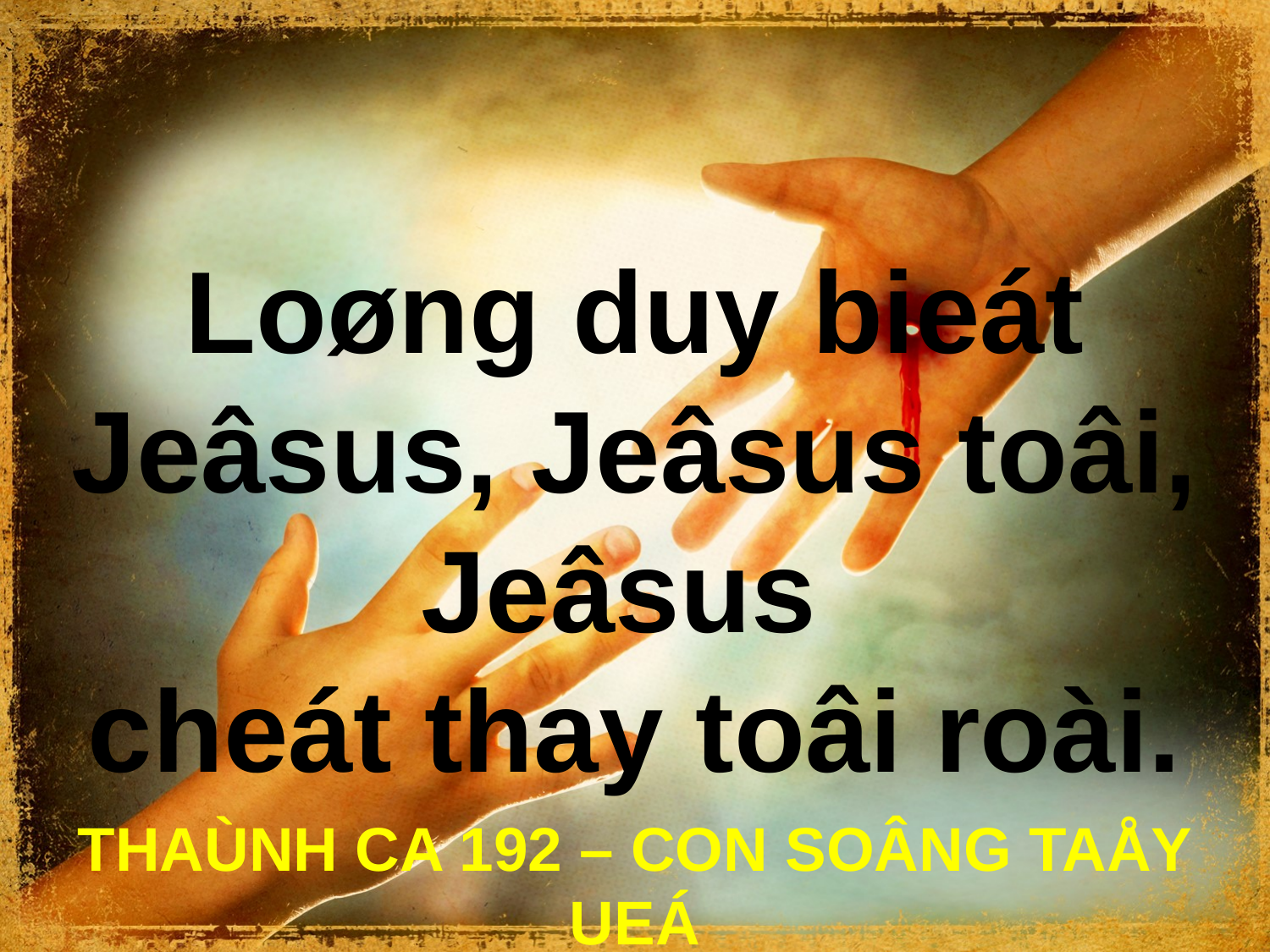

Loøng duy bieát Jeâsus, Jeâsus toâi, Jeâsus
cheát thay toâi roài.
THAÙNH CA 192 – CON SOÂNG TAÅY UEÁ